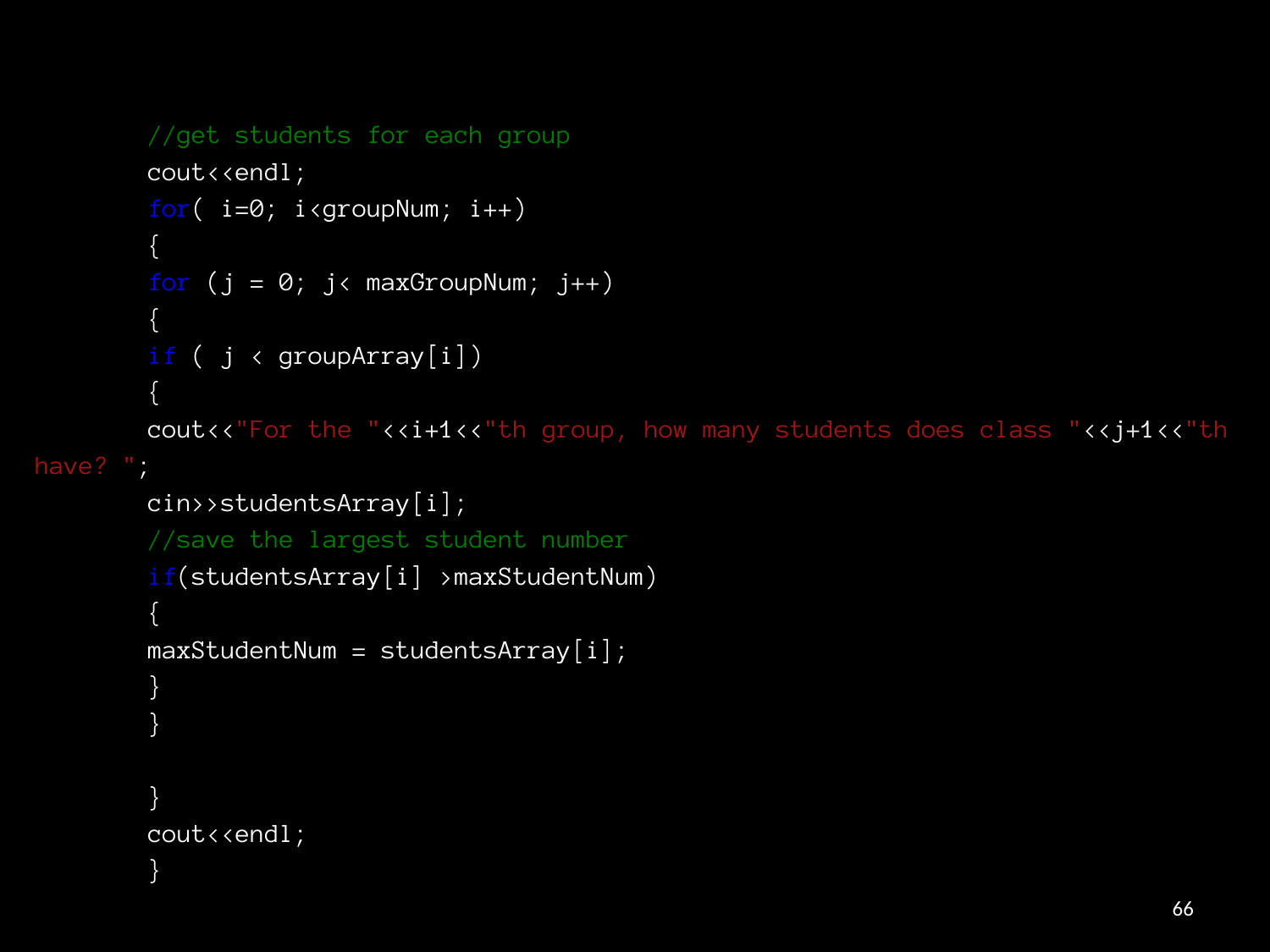

//get students for each group
	cout<<endl;
	for( i=0; i<groupNum; i++)
	{
		for (j = 0; j< maxGroupNum; j++)
		{
			if ( j < groupArray[i])
			{
			cout<<"For the "<<i+1<<"th group, how many students does class "<<j+1<<"th have? ";
				cin>>studentsArray[i];
				//save the largest student number
				if(studentsArray[i] >maxStudentNum)
				{
					maxStudentNum = studentsArray[i];
				}
			}

		}
		cout<<endl;
	}

66